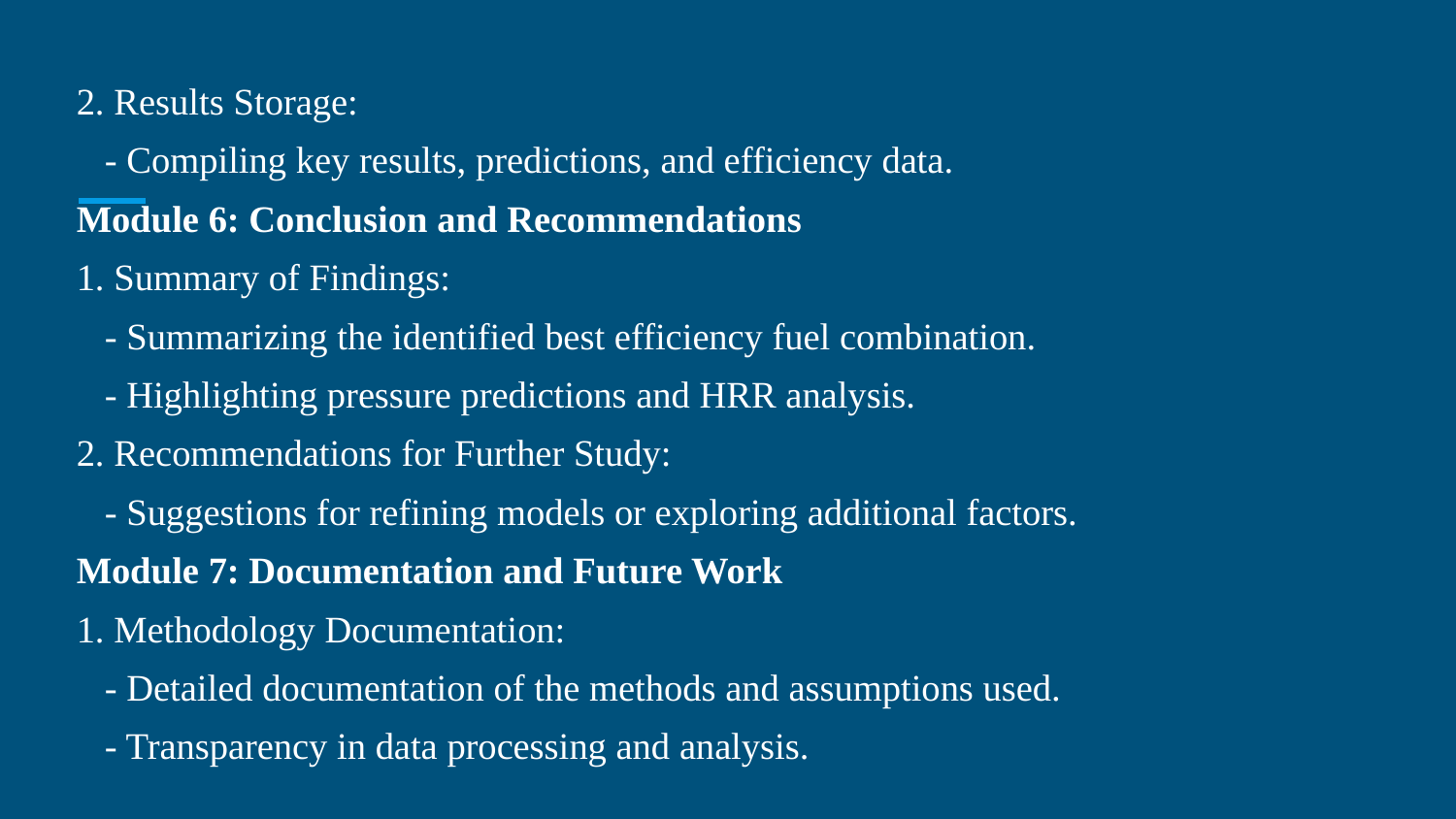

2. Results Storage:
   - Compiling key results, predictions, and efficiency data.
Module 6: Conclusion and Recommendations
1. Summary of Findings:
   - Summarizing the identified best efficiency fuel combination.
   - Highlighting pressure predictions and HRR analysis.
2. Recommendations for Further Study:
   - Suggestions for refining models or exploring additional factors.
Module 7: Documentation and Future Work
1. Methodology Documentation:
   - Detailed documentation of the methods and assumptions used.
   - Transparency in data processing and analysis.